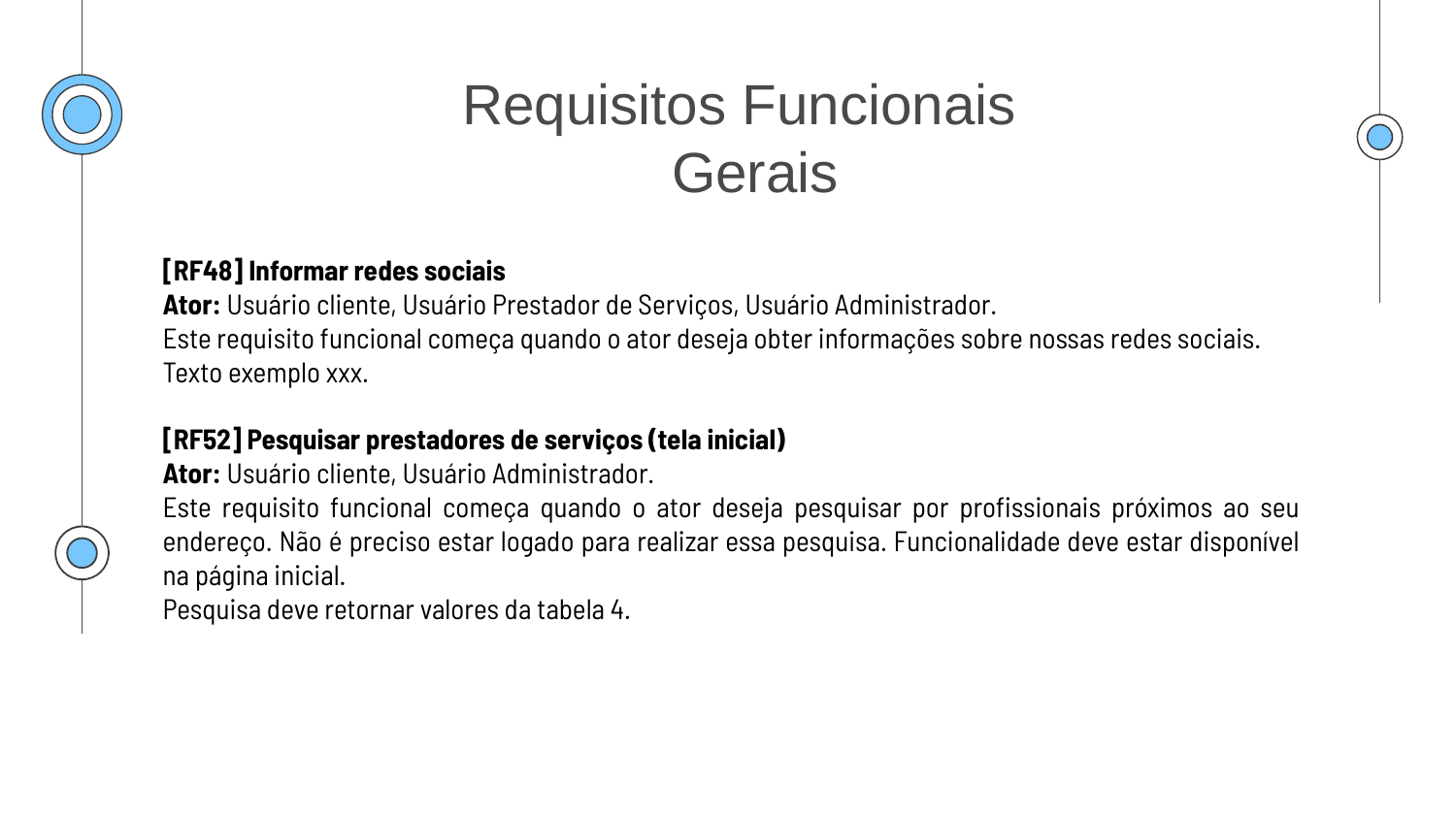

# Requisitos Funcionais  Gerais
[RF48] Informar redes sociais
Ator: Usuário cliente, Usuário Prestador de Serviços, Usuário Administrador.
Este requisito funcional começa quando o ator deseja obter informações sobre nossas redes sociais.
Texto exemplo xxx.

[RF52] Pesquisar prestadores de serviços (tela inicial)
Ator: Usuário cliente, Usuário Administrador.
Este requisito funcional começa quando o ator deseja pesquisar por profissionais próximos ao seu endereço. Não é preciso estar logado para realizar essa pesquisa. Funcionalidade deve estar disponível na página inicial.
Pesquisa deve retornar valores da tabela 4.